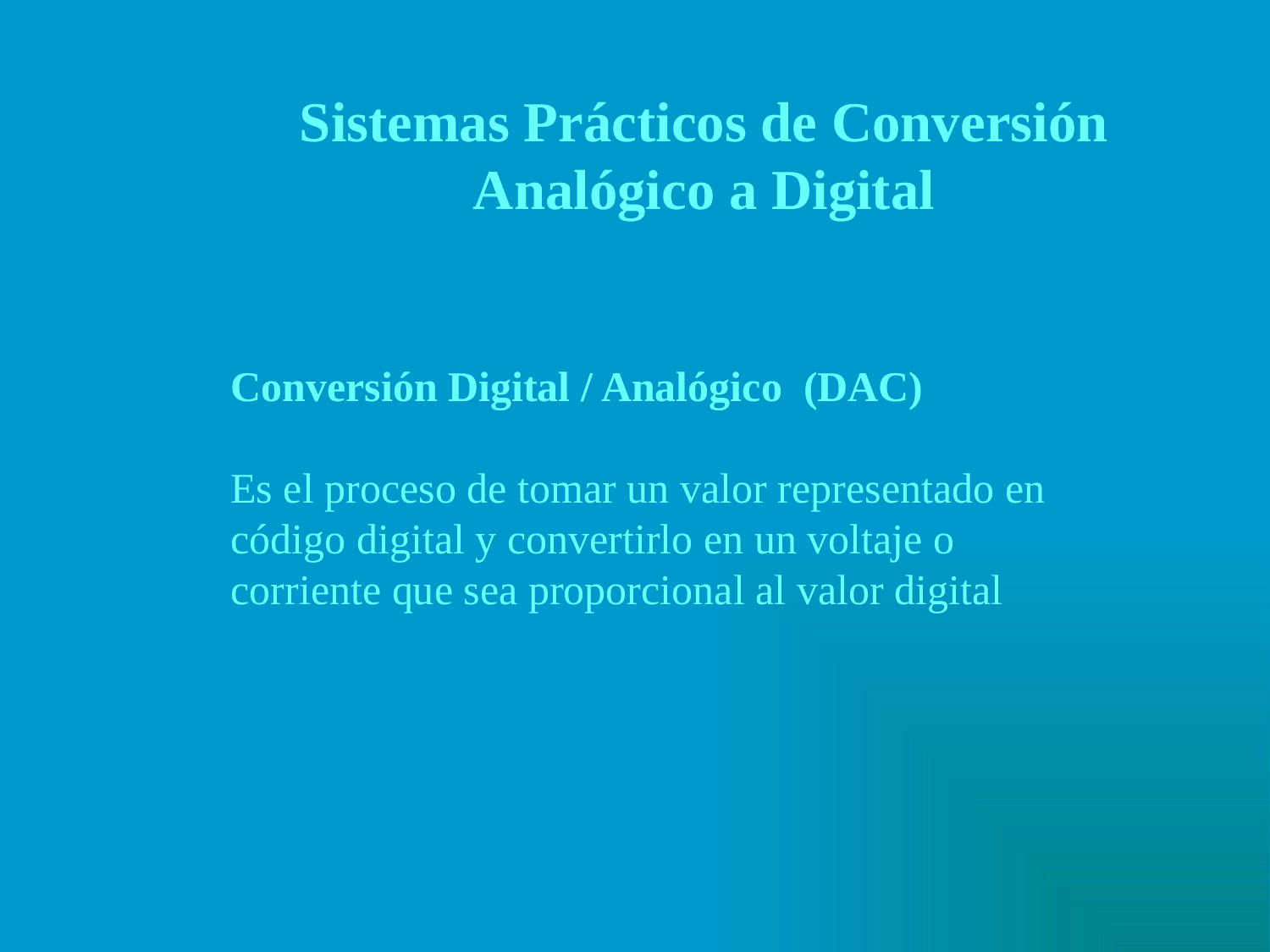

Sistemas Prácticos de Conversión Analógico a Digital
Conversión Digital / Analógico  (DAC)

Es el proceso de tomar un valor representado en código digital y convertirlo en un voltaje o corriente que sea proporcional al valor digital